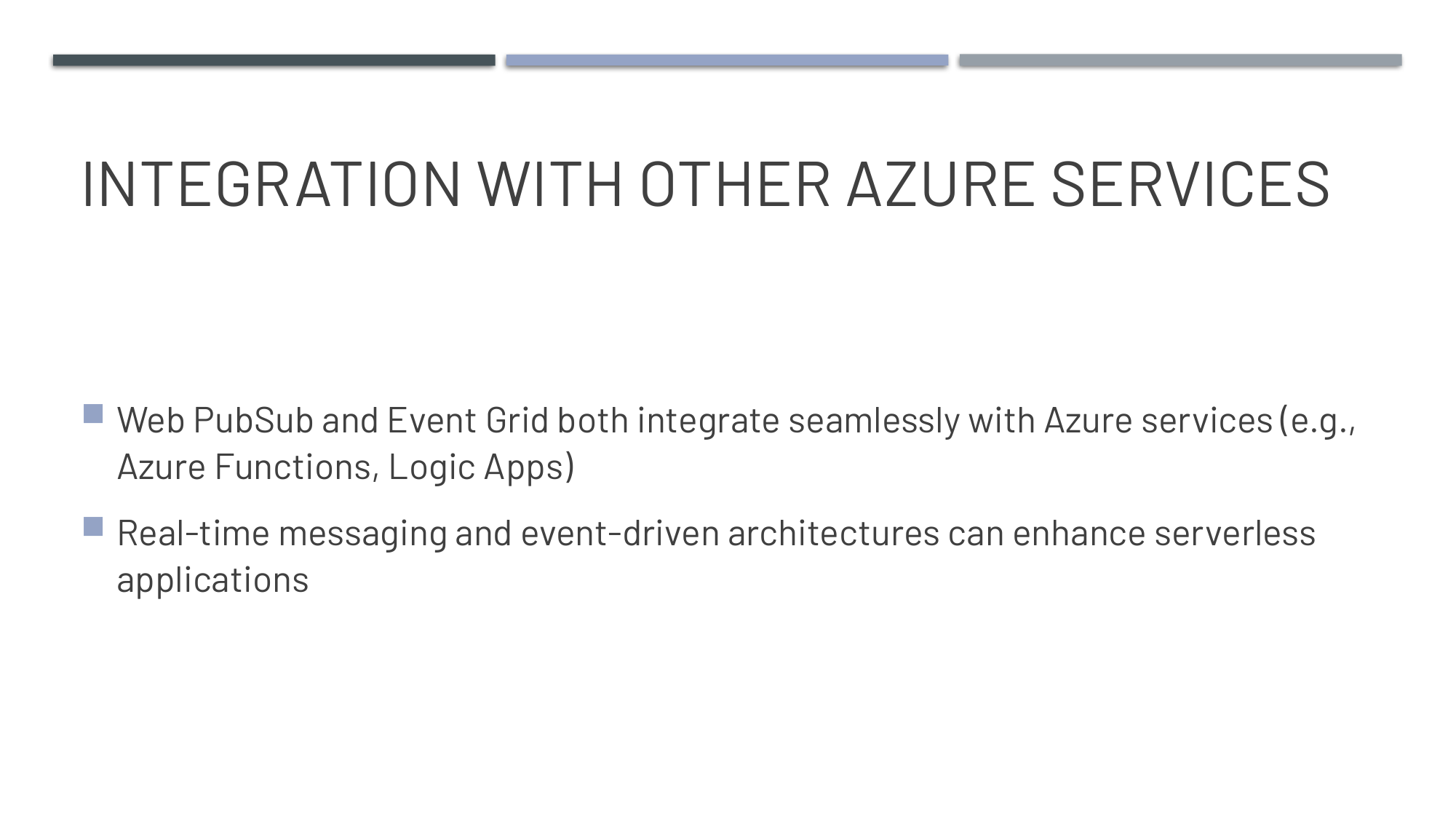

# Integration with Other Azure Services
Web PubSub and Event Grid both integrate seamlessly with Azure services (e.g., Azure Functions, Logic Apps)
Real-time messaging and event-driven architectures can enhance serverless applications